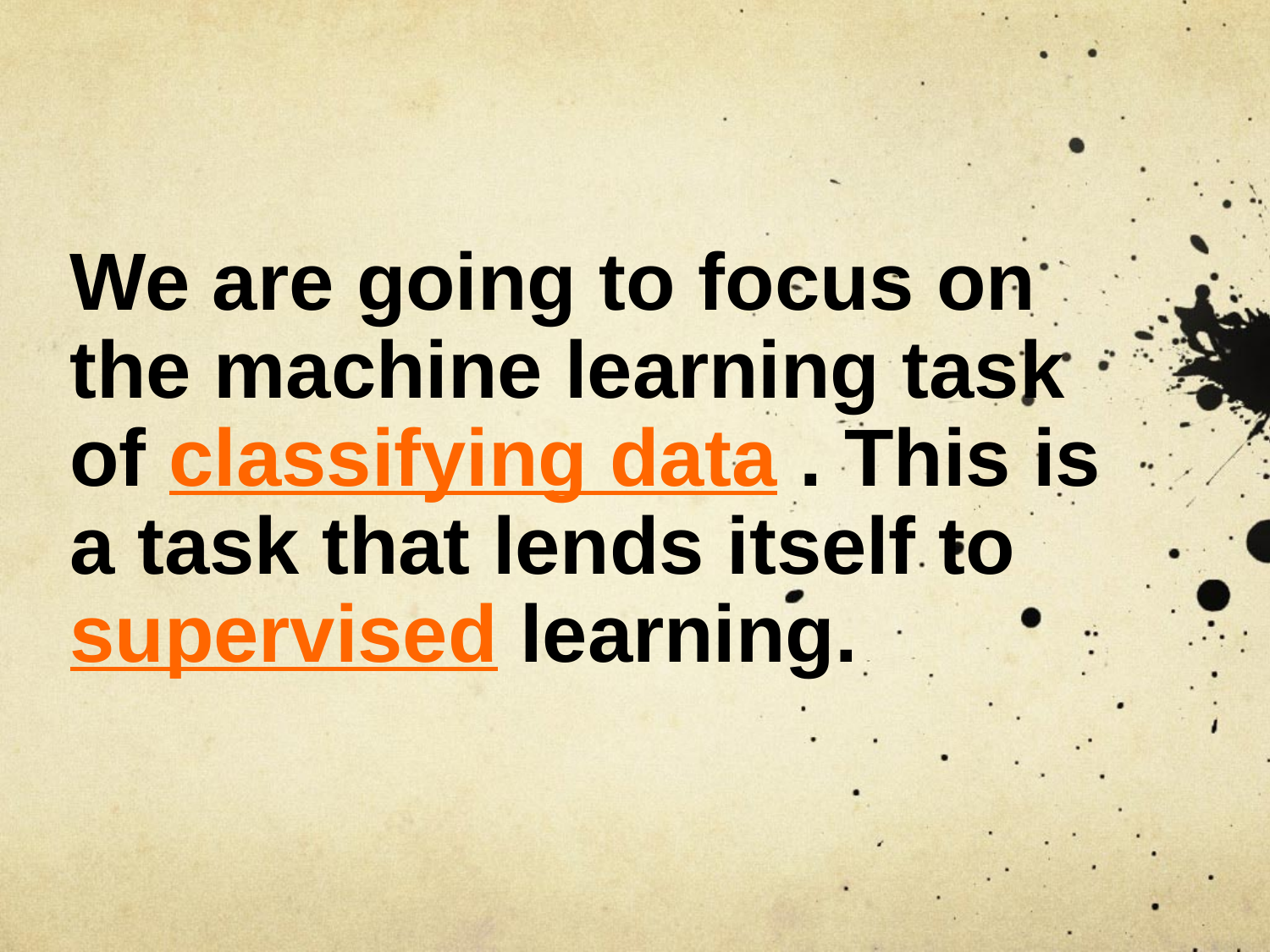

# We are going to focus on the machine learning task of classifying data . This is a task that lends itself to supervised learning.